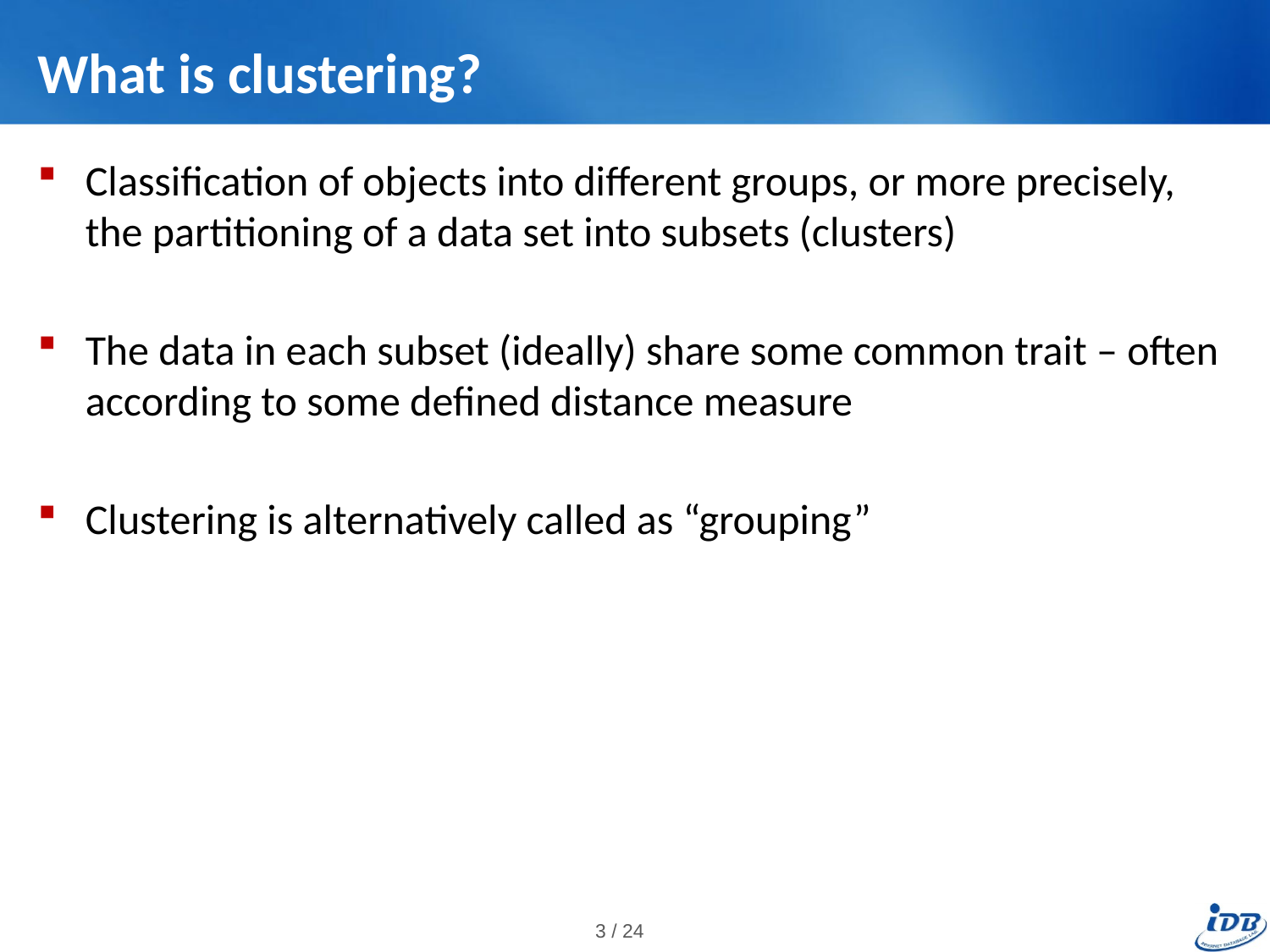

# What is clustering?
Classification of objects into different groups, or more precisely, the partitioning of a data set into subsets (clusters)

The data in each subset (ideally) share some common trait – often according to some defined distance measure

Clustering is alternatively called as “grouping”